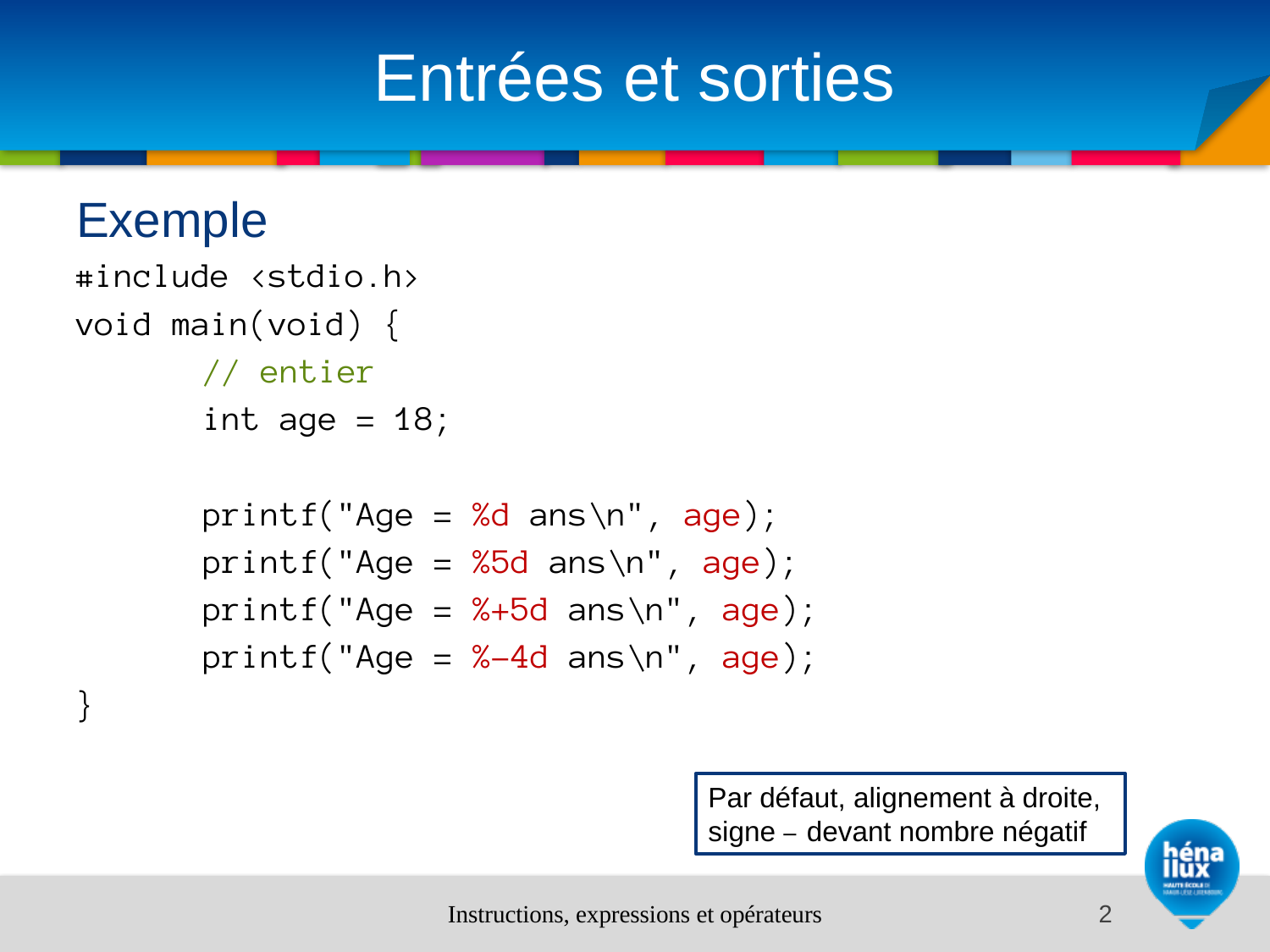

# Entrées et sorties
Exemple
#include <stdio.h>
void main(void) {
	// entier
	int age = 18;

	printf("Age = %d ans\n", age);
	printf("Age = %5d ans\n", age);
	printf("Age = %+5d ans\n", age);
	printf("Age = %-4d ans\n", age);
}
Par défaut, alignement à droite, signe - devant nombre négatif
Instructions, expressions et opérateurs
2